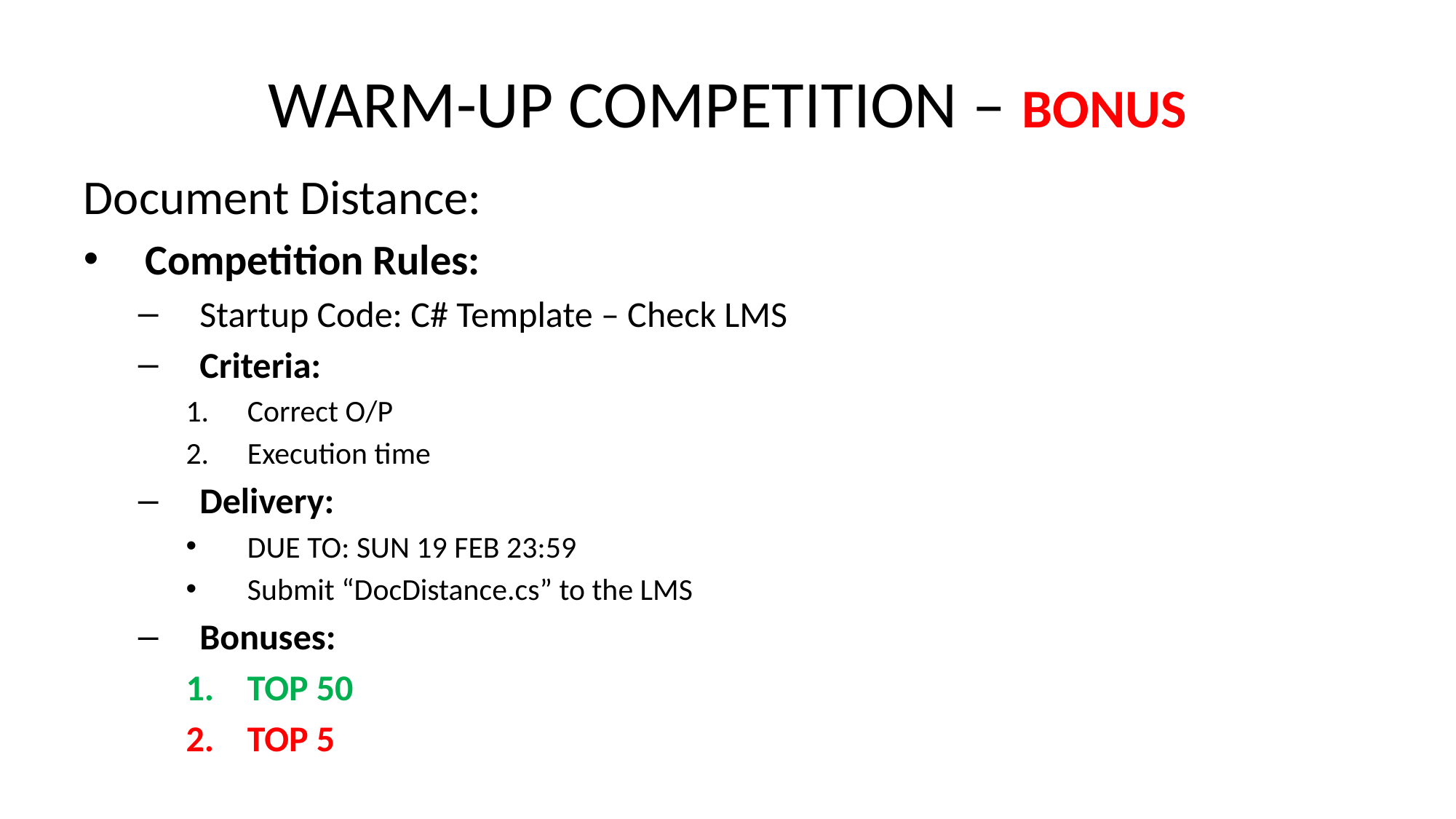

# WARM-UP COMPETITION – BONUS
Document Distance:
Competition Rules:
Startup Code: C# Template – Check LMS
Criteria:
Correct O/P
Execution time
Delivery:
DUE TO: SUN 19 FEB 23:59
Submit “DocDistance.cs” to the LMS
Bonuses:
TOP 50
TOP 5